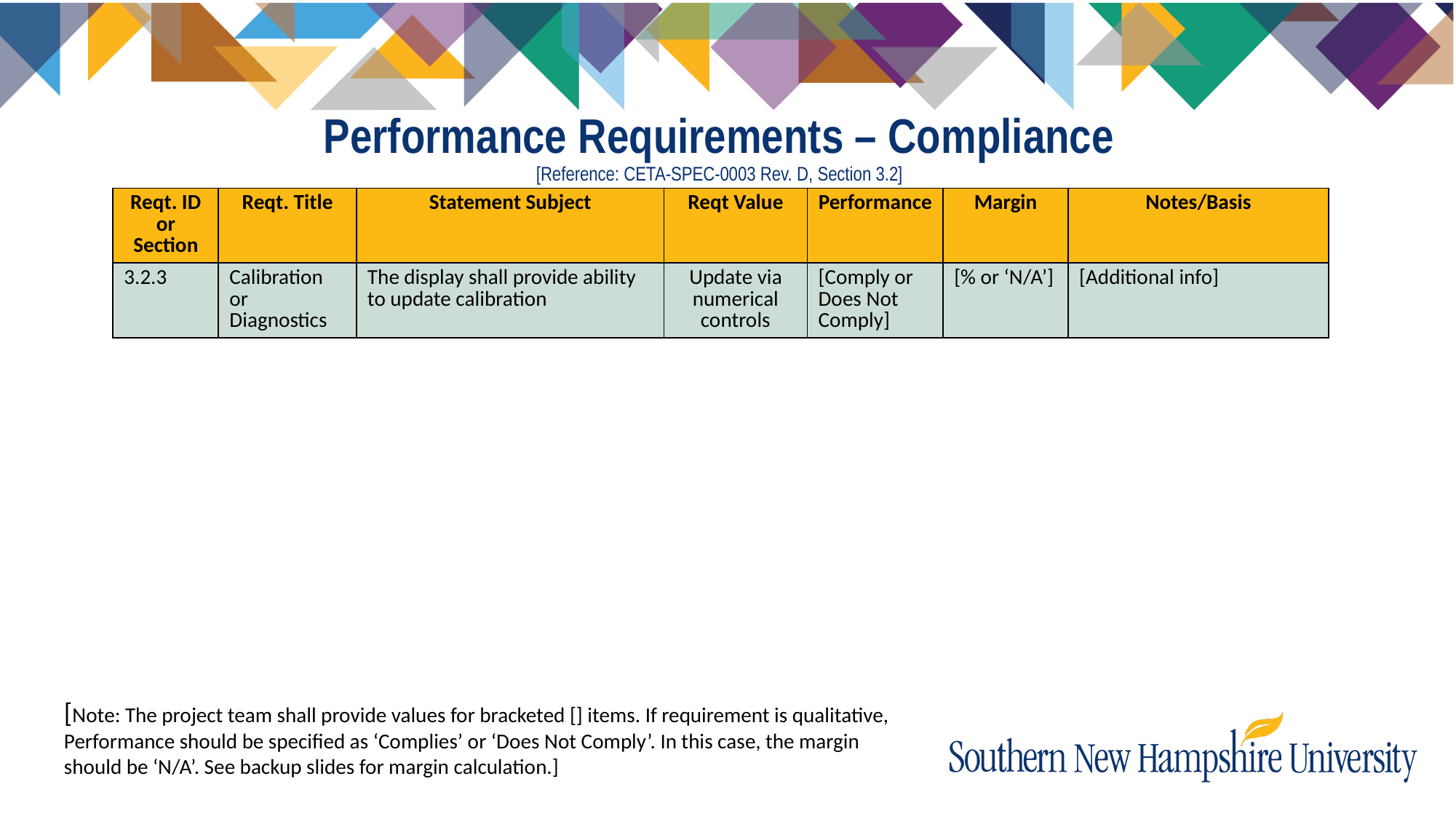

# Performance Requirements – Compliance [Reference: CETA-SPEC-0003 Rev. D, Section 3.2]
| Reqt. ID or Section | Reqt. Title | Statement Subject | Reqt Value | Performance | Margin | Notes/Basis |
| --- | --- | --- | --- | --- | --- | --- |
| 3.2.3 | Calibration or Diagnostics | The display shall provide ability to update calibration | Update via numerical controls | [Comply or Does Not Comply] | [% or ‘N/A’] | [Additional info] |
[Note: The project team shall provide values for bracketed [] items. If requirement is qualitative, Performance should be specified as ‘Complies’ or ‘Does Not Comply’. In this case, the margin should be ‘N/A’. See backup slides for margin calculation.]